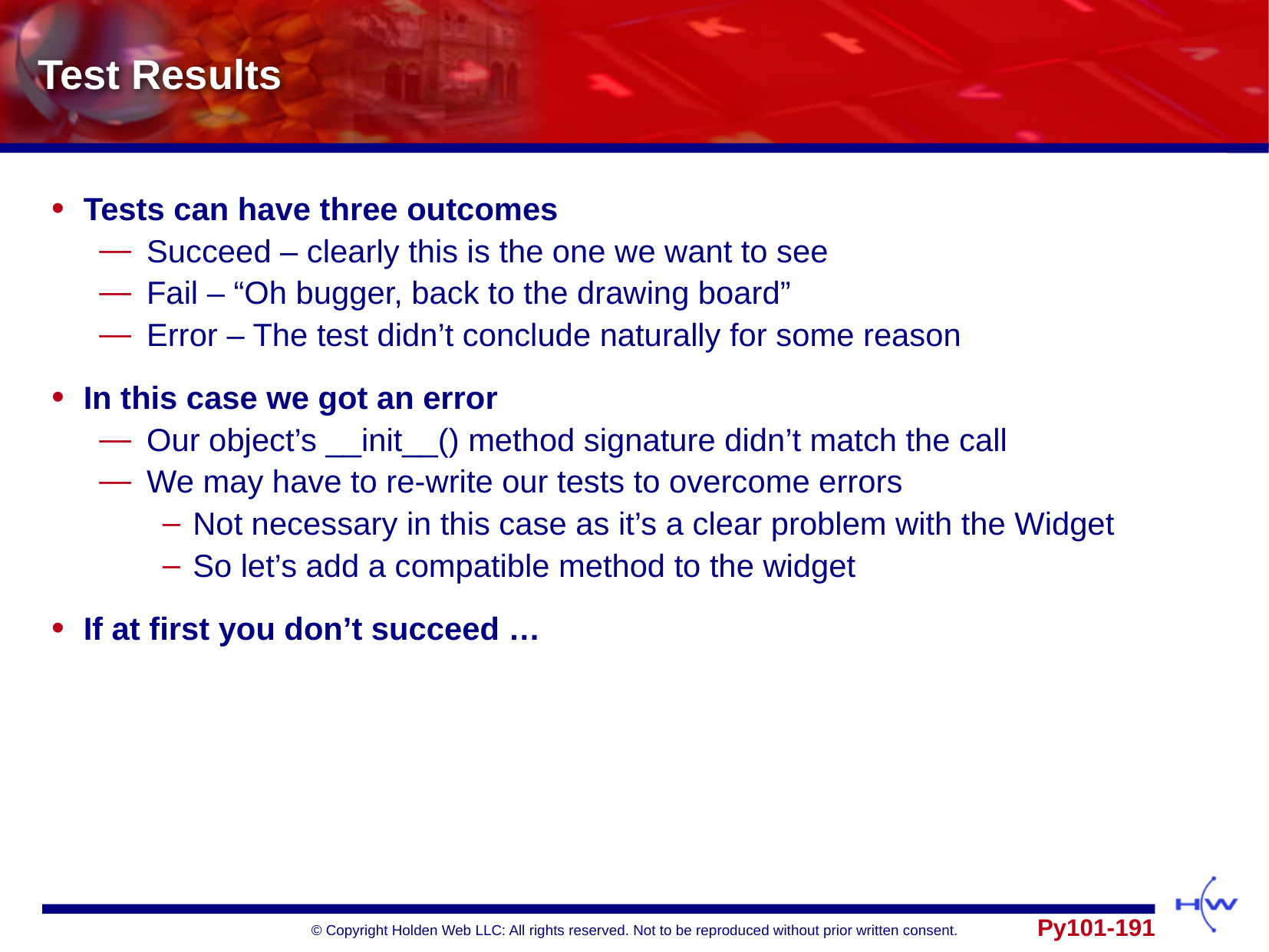

# Test Results
Tests can have three outcomes
Succeed – clearly this is the one we want to see
Fail – “Oh bugger, back to the drawing board”
Error – The test didn’t conclude naturally for some reason
In this case we got an error
Our object’s __init__() method signature didn’t match the call
We may have to re-write our tests to overcome errors
Not necessary in this case as it’s a clear problem with the Widget
So let’s add a compatible method to the widget
If at first you don’t succeed …